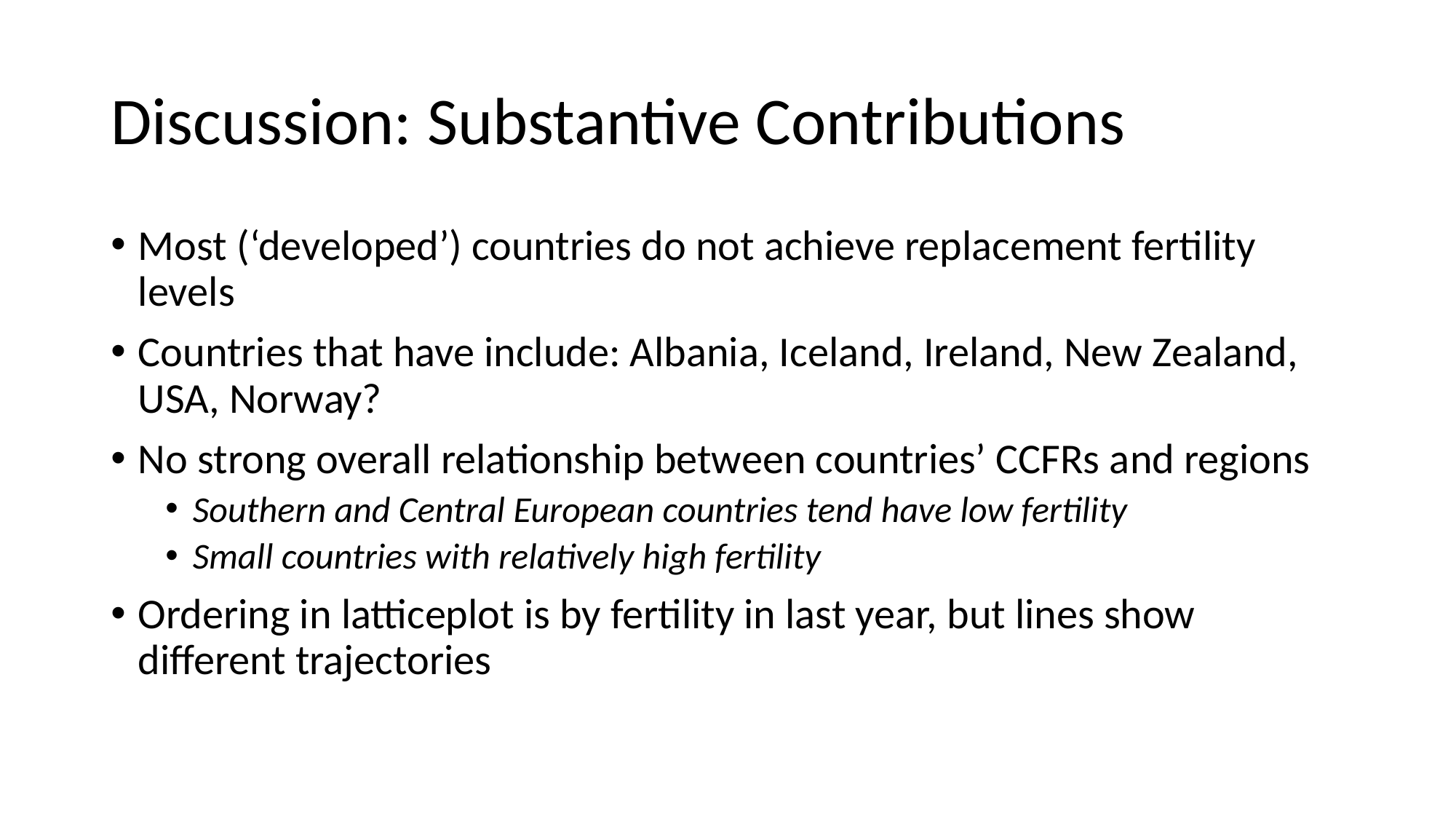

# Discussion: Substantive Contributions
Most (‘developed’) countries do not achieve replacement fertility levels
Countries that have include: Albania, Iceland, Ireland, New Zealand, USA, Norway?
No strong overall relationship between countries’ CCFRs and regions
Southern and Central European countries tend have low fertility
Small countries with relatively high fertility
Ordering in latticeplot is by fertility in last year, but lines show different trajectories